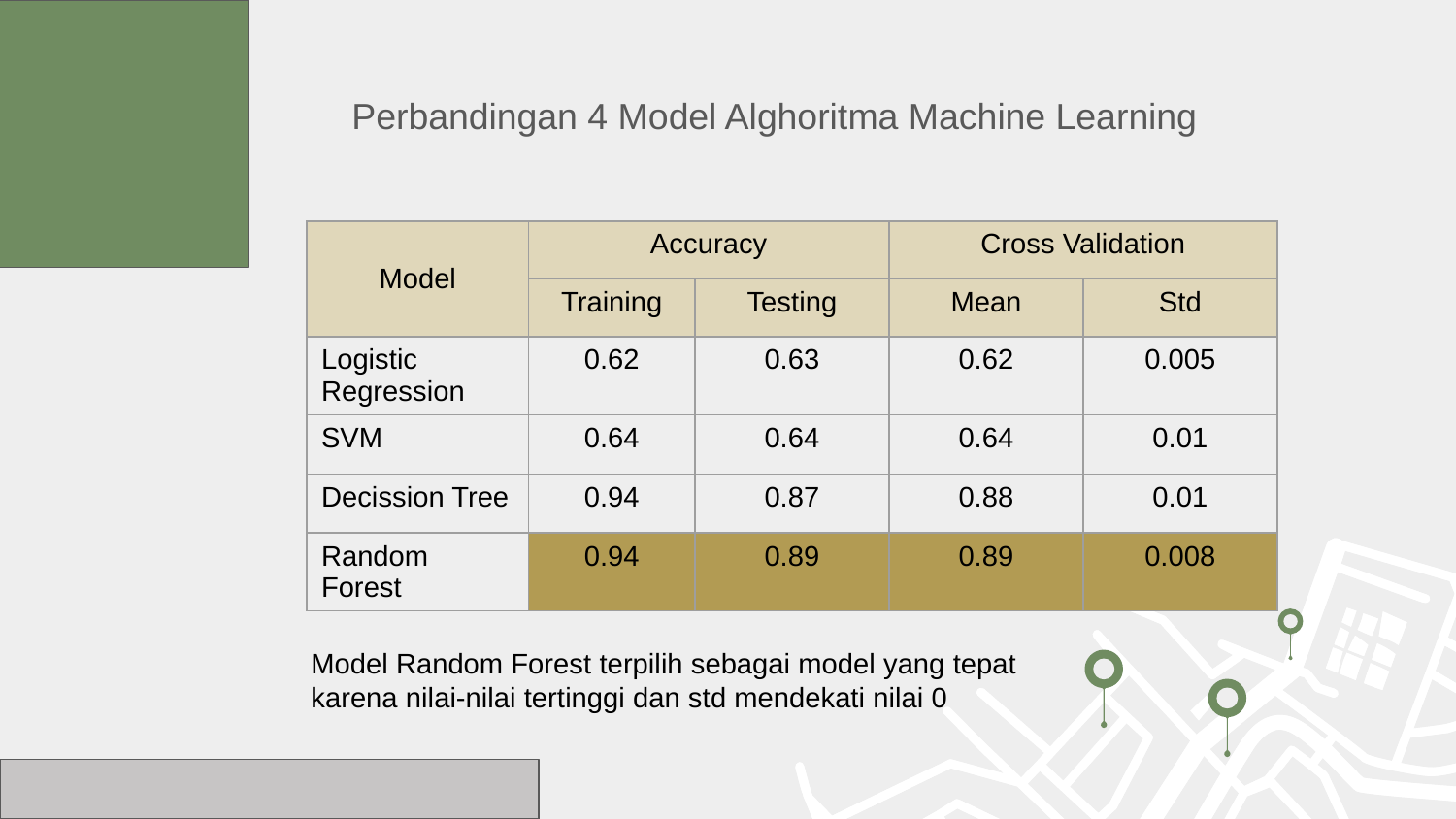

Perbandingan 4 Model Alghoritma Machine Learning
| Model | Accuracy |  | Cross Validation |  |
| --- | --- | --- | --- | --- |
|  | Training | Testing | Mean | Std |
| Logistic Regression | 0.62 | 0.63 | 0.62 | 0.005 |
| SVM | 0.64 | 0.64 | 0.64 | 0.01 |
| Decission Tree | 0.94 | 0.87 | 0.88 | 0.01 |
| Random Forest | 0.94 | 0.89 | 0.89 | 0.008 |

Model Random Forest terpilih sebagai model yang tepat karena nilai-nilai tertinggi dan std mendekati nilai 0